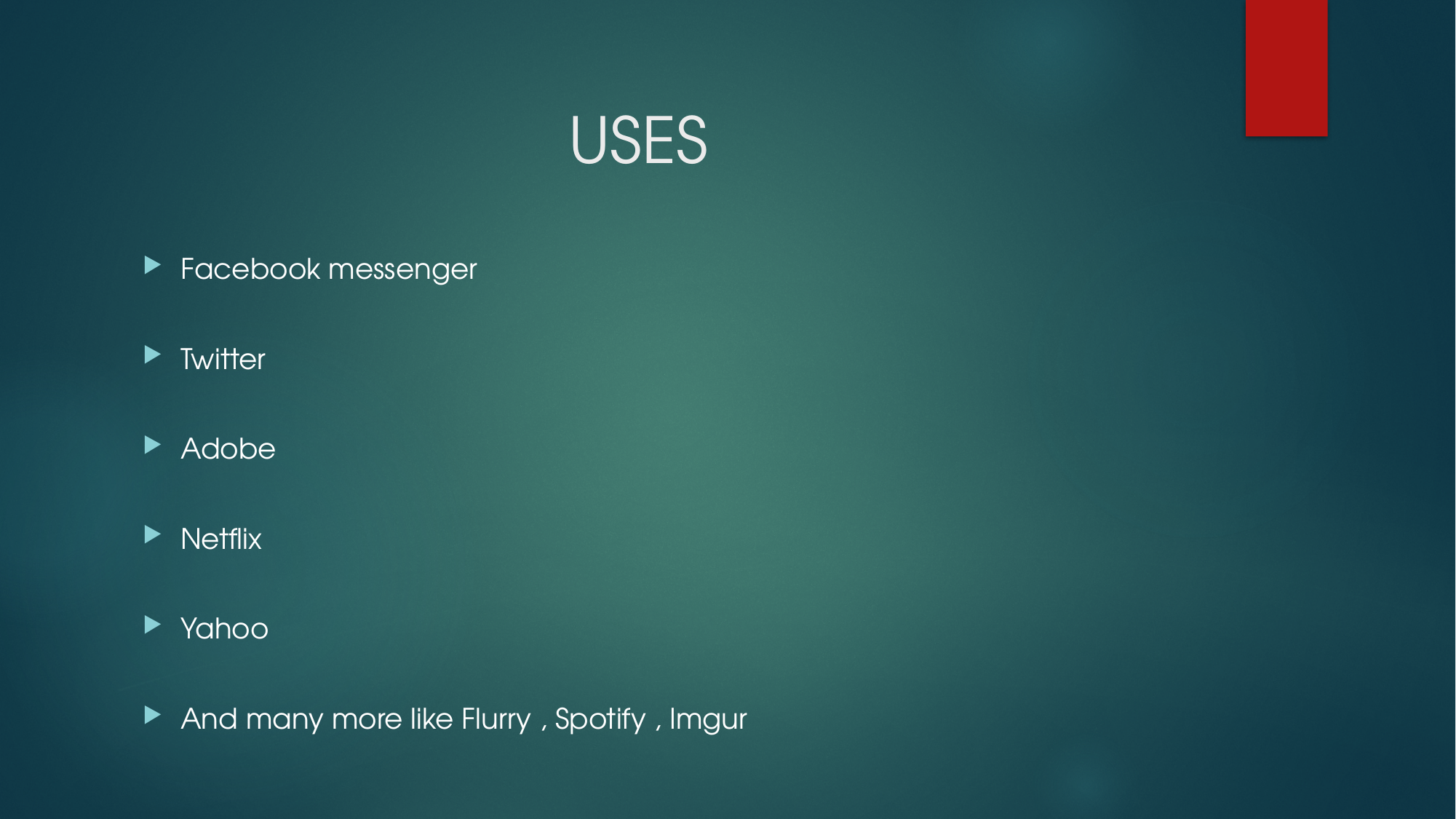

# USES
Facebook messenger

Twitter

Adobe

Netflix

Yahoo

And many more like Flurry , Spotify , Imgur